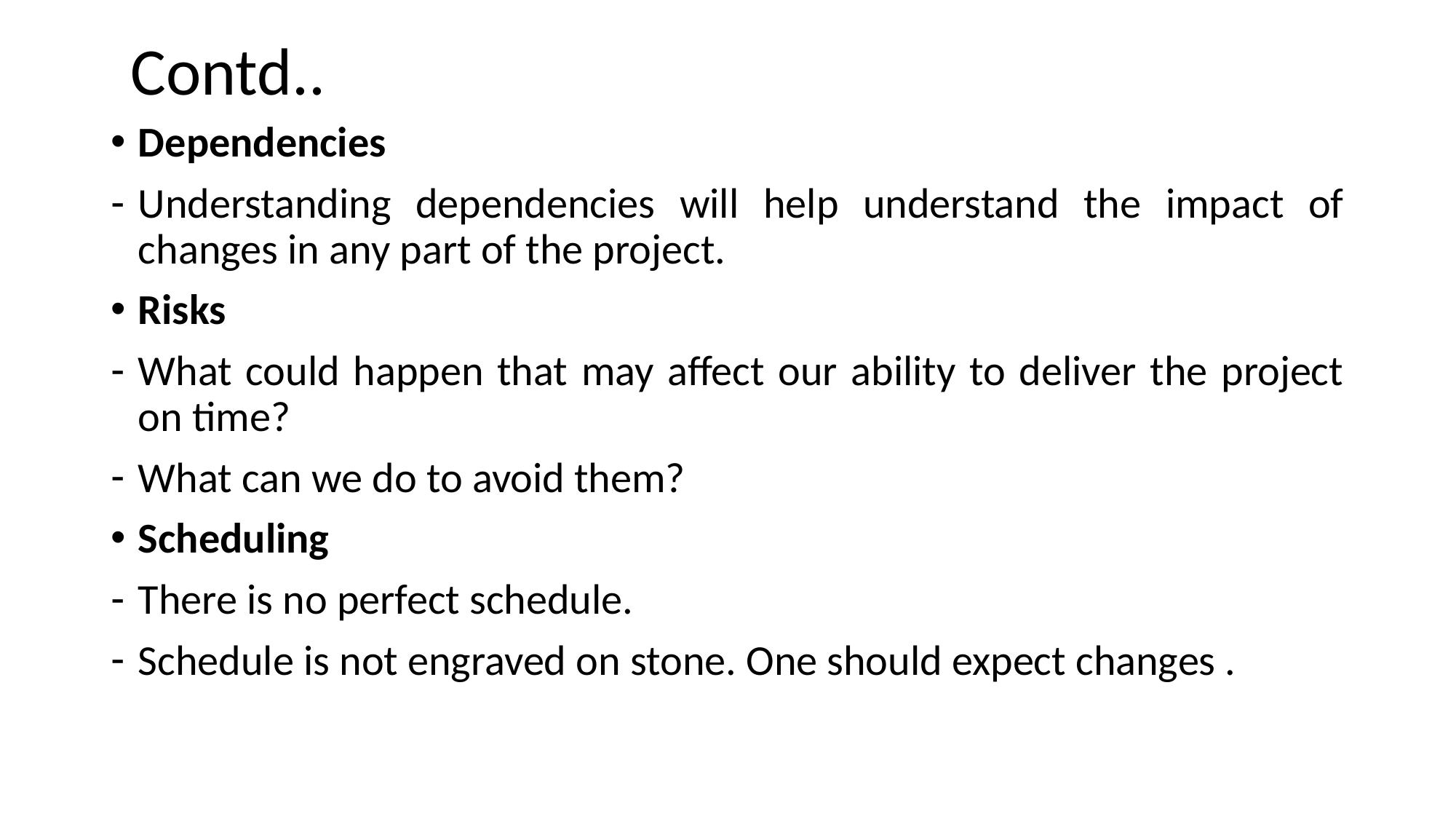

Contd..
Dependencies
Understanding dependencies will help understand the impact of changes in any part of the project.
Risks
What could happen that may affect our ability to deliver the project on time?
What can we do to avoid them?
Scheduling
There is no perfect schedule.
Schedule is not engraved on stone. One should expect changes .